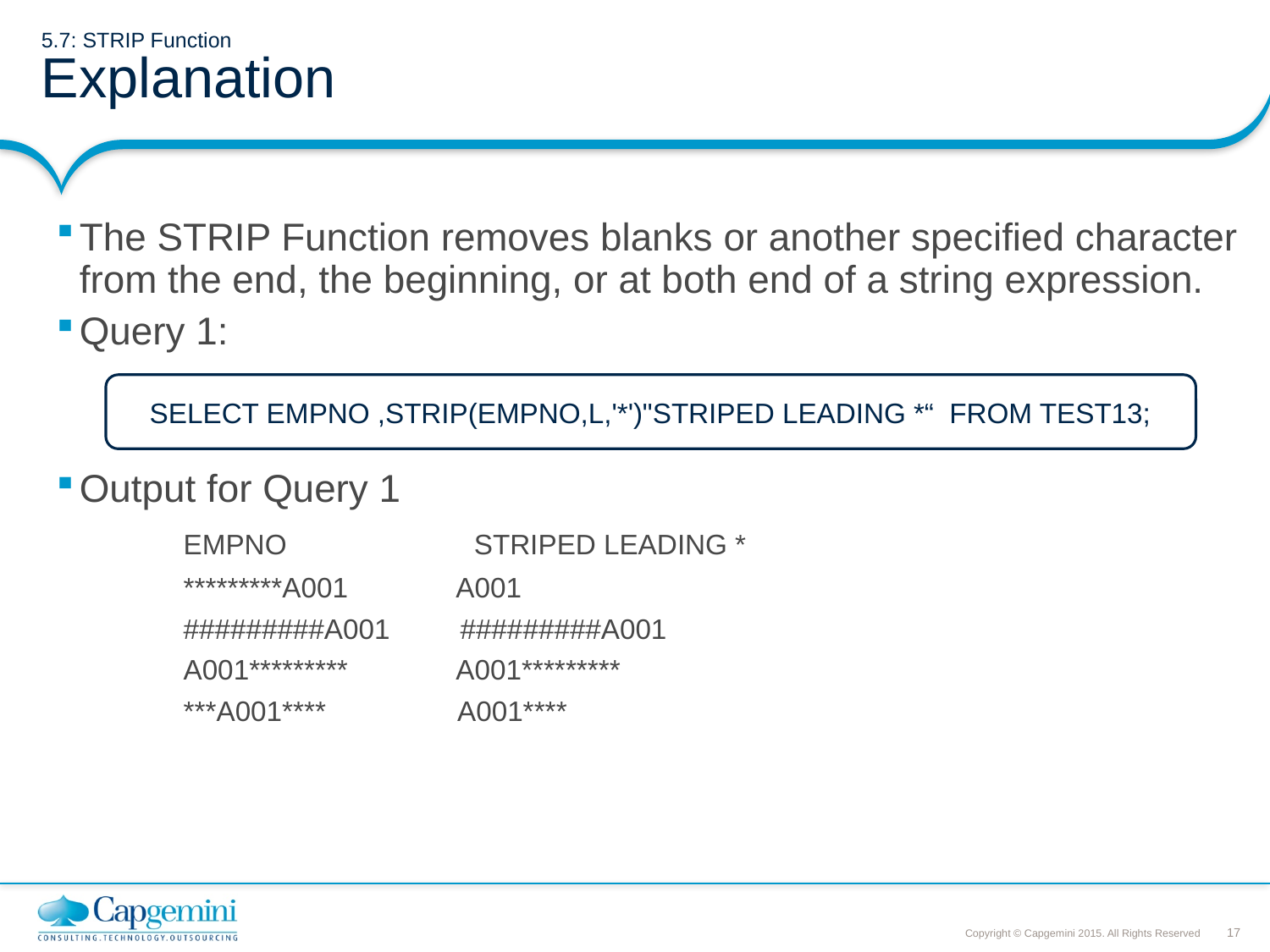

# 5.7: STRIP Function Explanation
The STRIP Function removes blanks or another specified character from the end, the beginning, or at both end of a string expression.
Query 1:

Output for Query 1
	EMPNO                        STRIPED LEADING *
	*********A001              A001
	#########A001         #########A001
	A001*********              A001*********
	***A001****                 A001****

SELECT EMPNO ,STRIP(EMPNO,L,'*')"STRIPED LEADING *“  FROM TEST13;